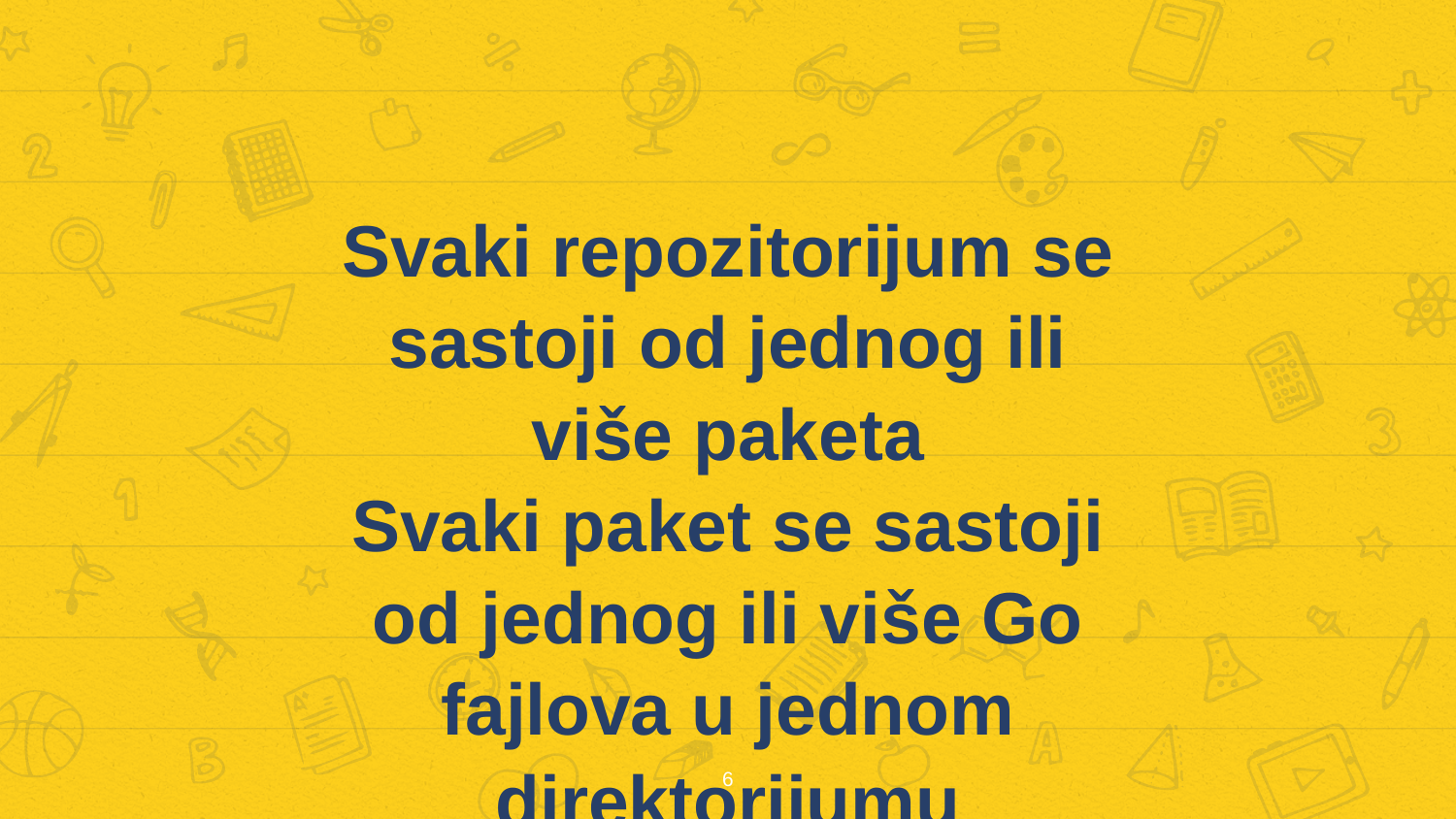

Svaki repozitorijum se sastoji od jednog ili više paketa
Svaki paket se sastoji od jednog ili više Go fajlova u jednom direktorijumu
6